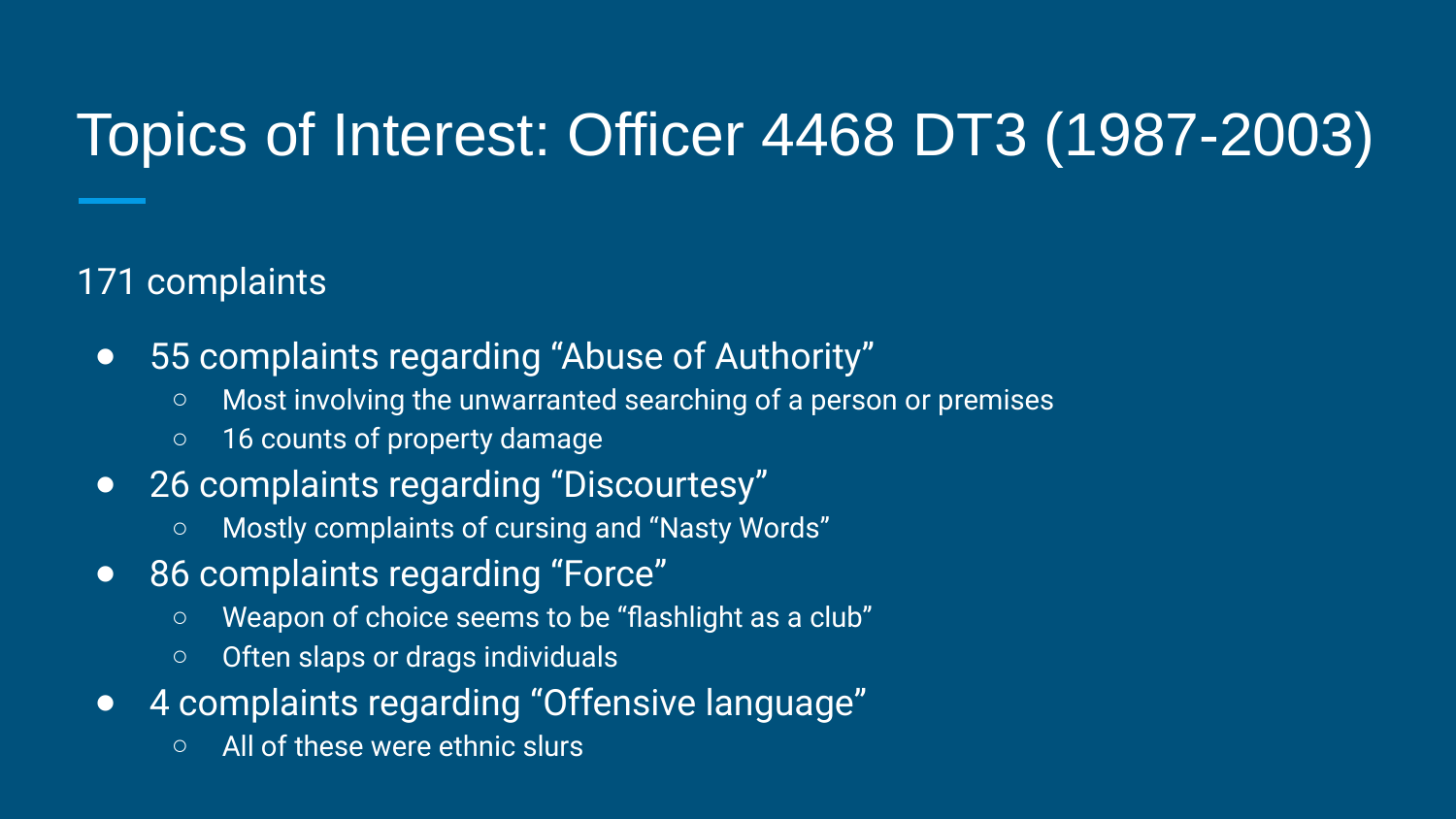

# Topics of Interest: Officer 4468 DT3 (1987-2003)
171 complaints
55 complaints regarding “Abuse of Authority”
Most involving the unwarranted searching of a person or premises
16 counts of property damage
26 complaints regarding “Discourtesy”
Mostly complaints of cursing and “Nasty Words”
86 complaints regarding “Force”
Weapon of choice seems to be “flashlight as a club”
Often slaps or drags individuals
4 complaints regarding “Offensive language”
All of these were ethnic slurs